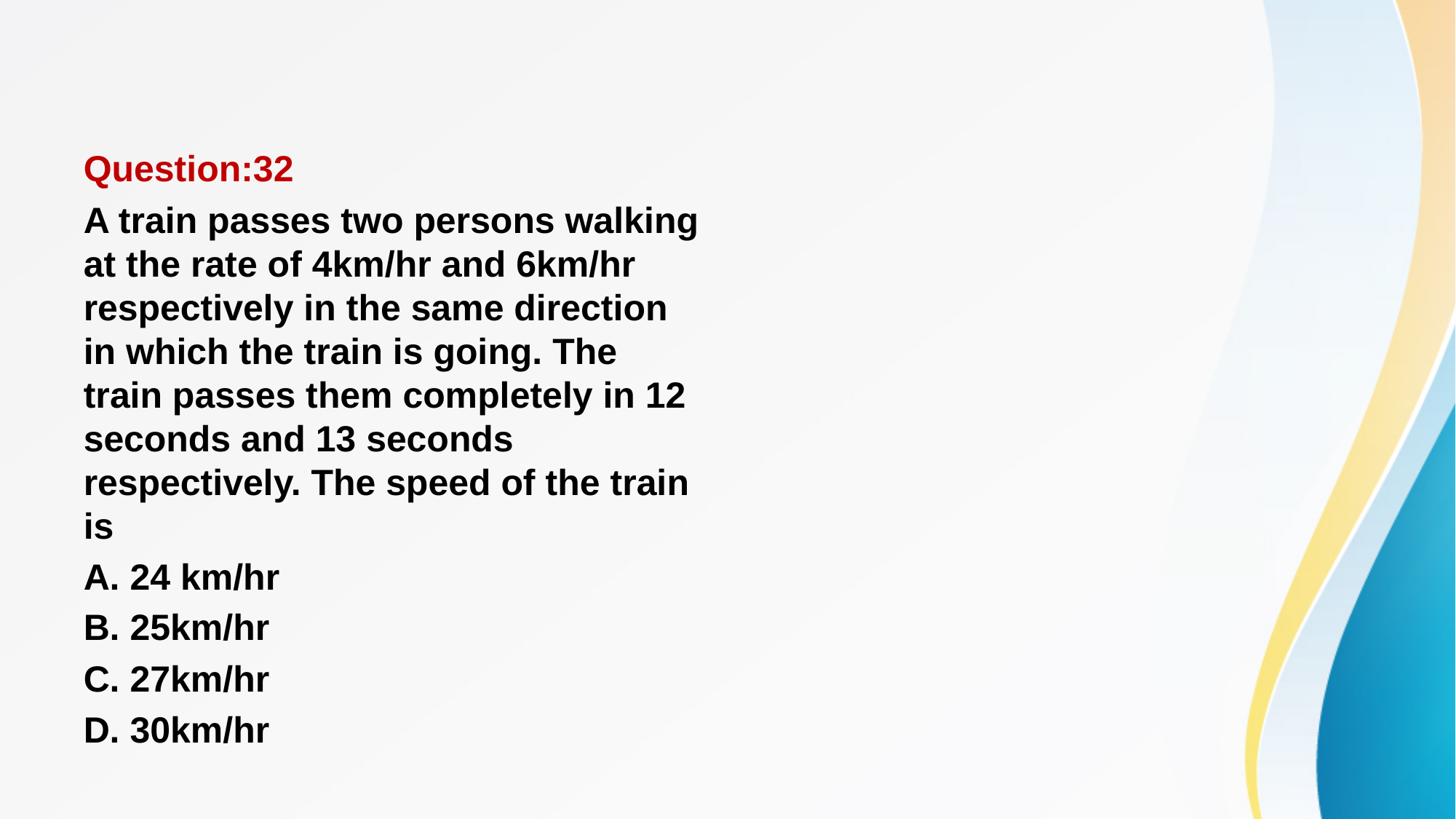

#
Question:32
A train passes two persons walking at the rate of 4km/hr and 6km/hr respectively in the same direction in which the train is going. The train passes them completely in 12 seconds and 13 seconds respectively. The speed of the train is
A. 24 km/hr
B. 25km/hr
C. 27km/hr
D. 30km/hr